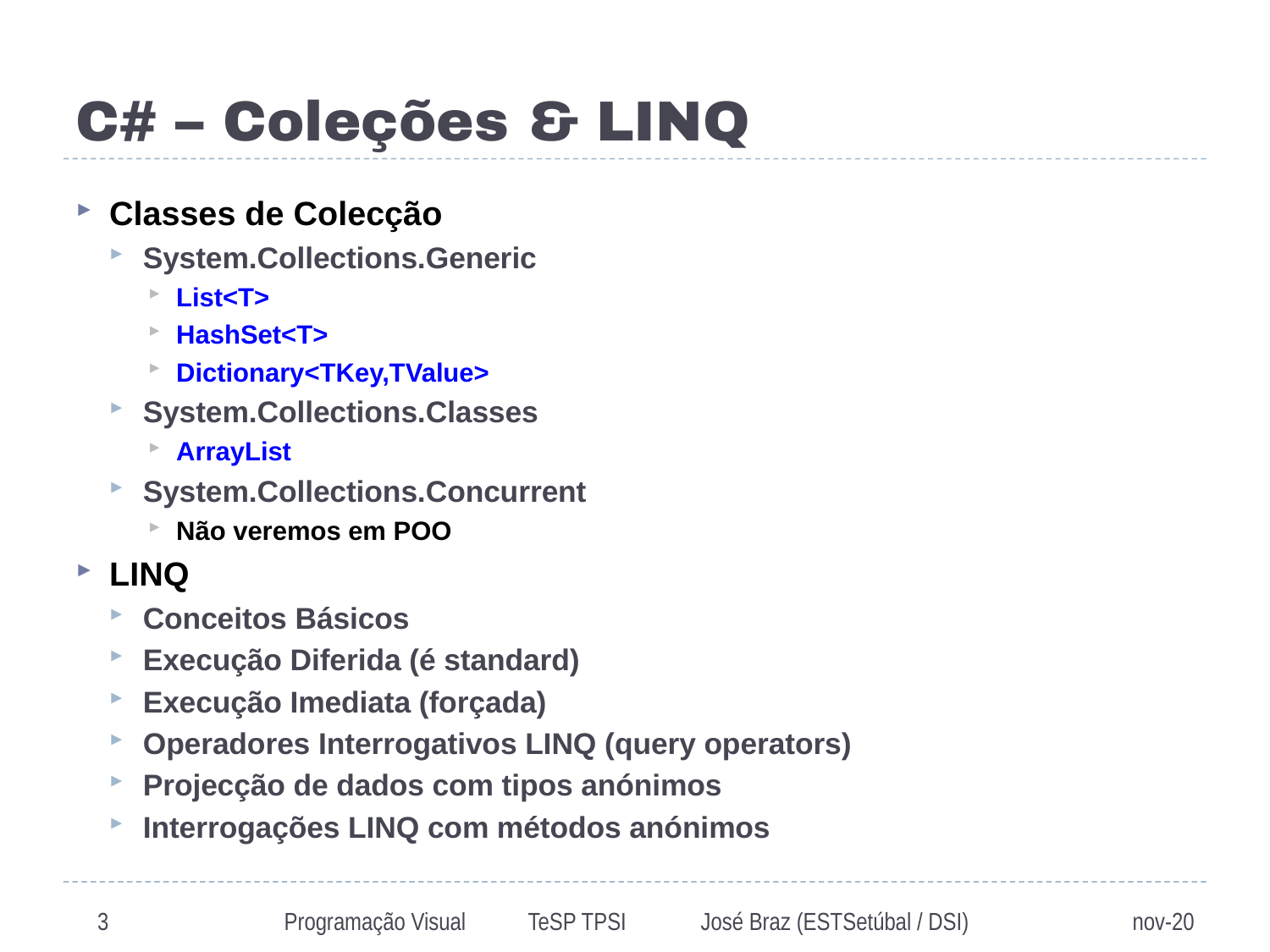

# C# – Coleções & LINQ
Classes de Colecção
System.Collections.Generic
List<T>
HashSet<T>
Dictionary<TKey,TValue>
System.Collections.Classes
ArrayList
System.Collections.Concurrent
Não veremos em POO
LINQ
Conceitos Básicos
Execução Diferida (é standard)
Execução Imediata (forçada)
Operadores Interrogativos LINQ (query operators)
Projecção de dados com tipos anónimos
Interrogações LINQ com métodos anónimos

3
Programação Visual           TeSP TPSI             José Braz (ESTSetúbal / DSI)
nov-20